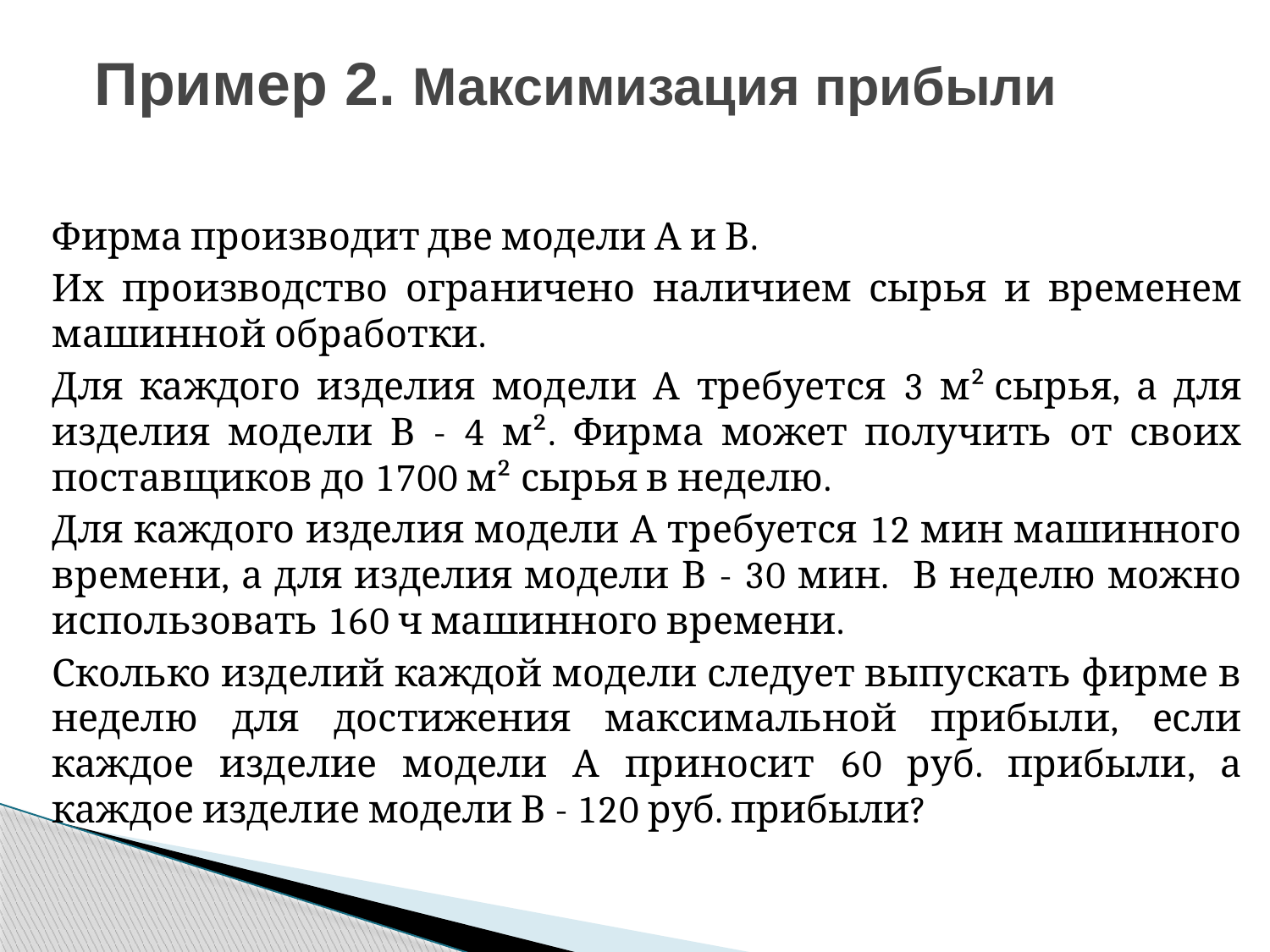

# Пример 2. Максимизация прибыли
Фирма производит две модели А и В.
Их производство ограничено наличием сырья и временем машинной обработки.
Для каждого изделия модели А требуется 3 м² сырья, а для изделия модели В - 4 м². Фирма может получить от своих поставщиков до 1700 м² сырья в неделю.
Для каждого изделия модели А требуется 12 мин машинного времени, а для изделия модели В - 30 мин.  В неделю можно использовать 160 ч машинного времени.
Сколько изделий каждой модели следует выпускать фирме в неделю для достижения максимальной прибыли, если каждое изделие модели А приносит 60 руб. прибыли, а каждое изделие модели В - 120 руб. прибыли?